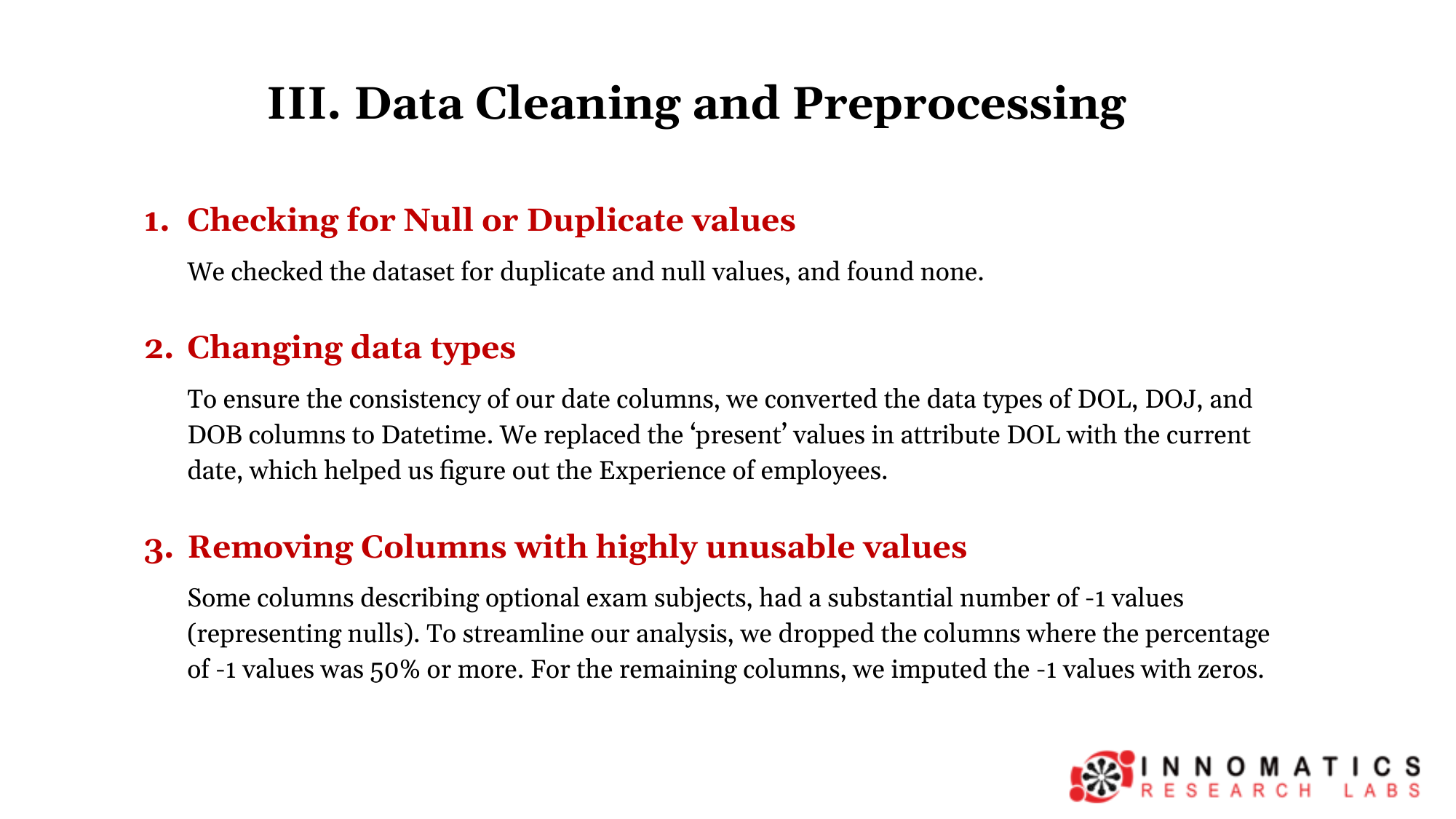

# III. Data Cleaning and Preprocessing
Checking for Null or Duplicate values

We checked the dataset for duplicate and null values, and found none.

Changing data types

To ensure the consistency of our date columns, we converted the data types of DOL, DOJ, and DOB columns to Datetime. We replaced the ‘present’ values in attribute DOL with the current date, which helped us figure out the Experience of employees.

Removing Columns with highly unusable values

Some columns describing optional exam subjects, had a substantial number of -1 values (representing nulls). To streamline our analysis, we dropped the columns where the percentage of -1 values was 50% or more. For the remaining columns, we imputed the -1 values with zeros.